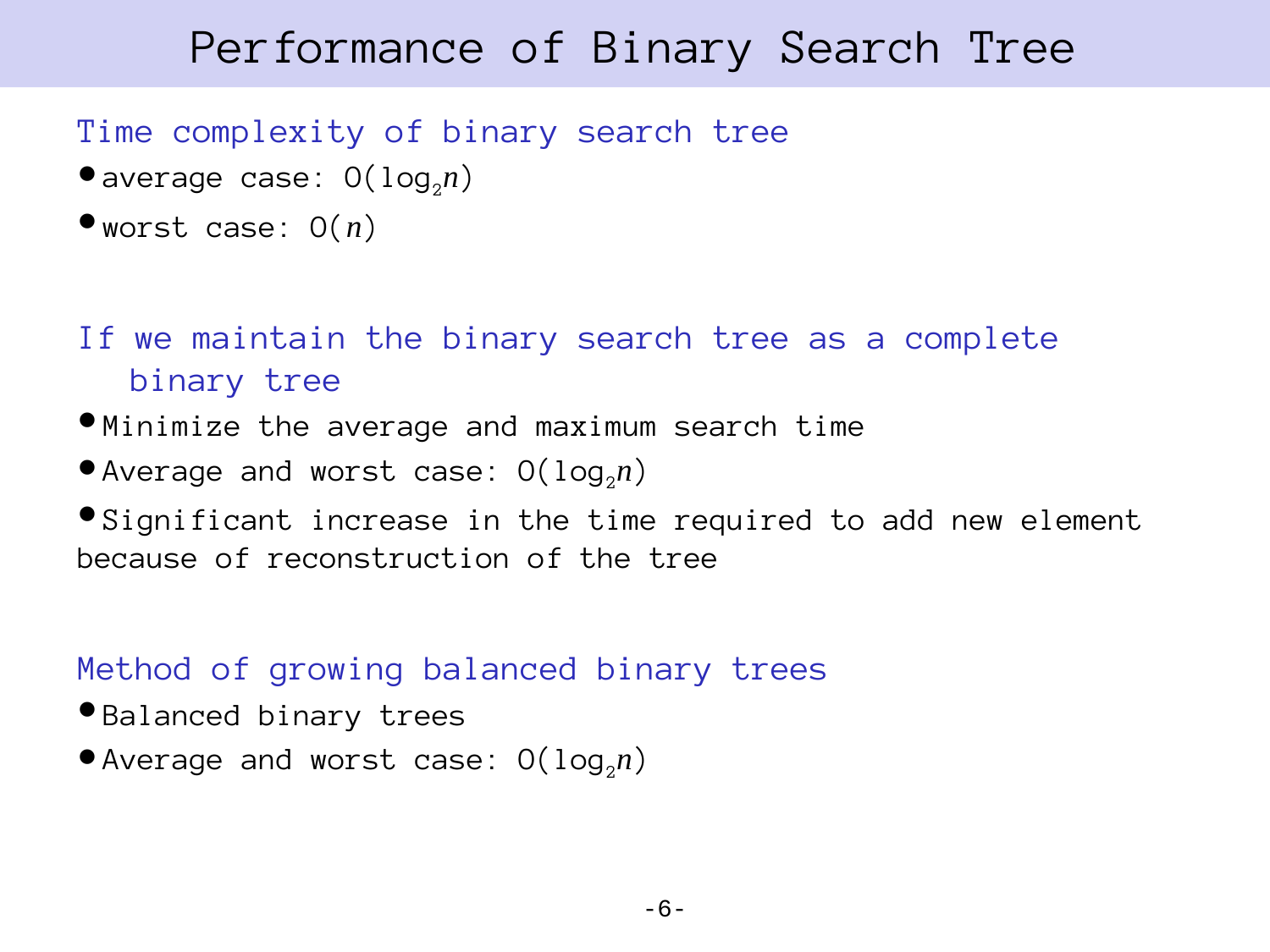

# Performance of Binary Search Tree
Time complexity of binary search tree
average case: O(log2n)
worst case: O(n)

If we maintain the binary search tree as a complete binary tree
Minimize the average and maximum search time
Average and worst case: O(log2n)
Significant increase in the time required to add new element because of reconstruction of the tree

Method of growing balanced binary trees
Balanced binary trees
Average and worst case: O(log2n)
-6-